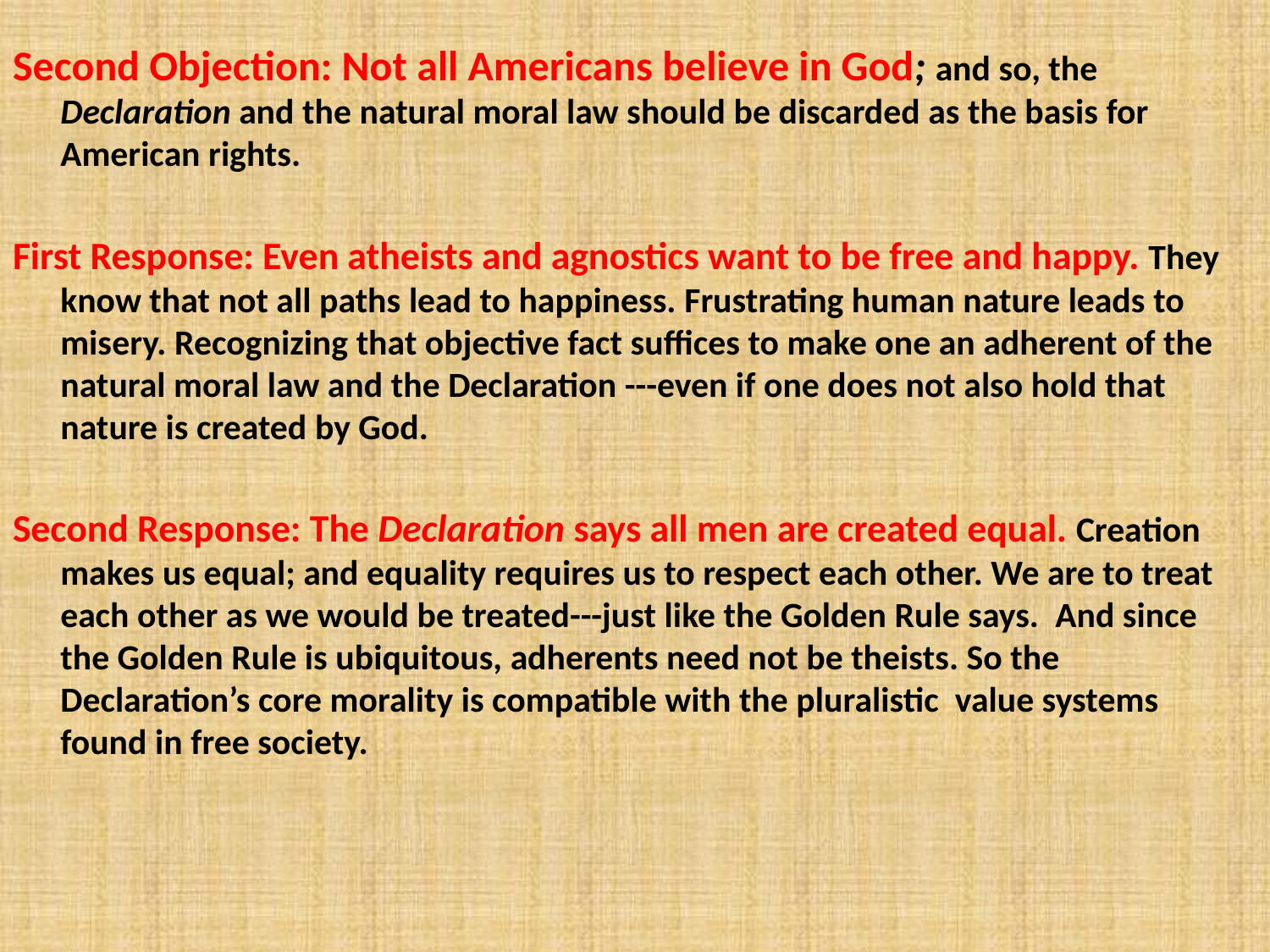

Second Objection: Not all Americans believe in God; and so, the Declaration and the natural moral law should be discarded as the basis for American rights.

First Response: Even atheists and agnostics want to be free and happy. They know that not all paths lead to happiness. Frustrating human nature leads to misery. Recognizing that objective fact suffices to make one an adherent of the natural moral law and the Declaration ---even if one does not also hold that nature is created by God.

Second Response: The Declaration says all men are created equal. Creation makes us equal; and equality requires us to respect each other. We are to treat each other as we would be treated---just like the Golden Rule says.  And since the Golden Rule is ubiquitous, adherents need not be theists. So the Declaration’s core morality is compatible with the pluralistic  value systems found in free society.